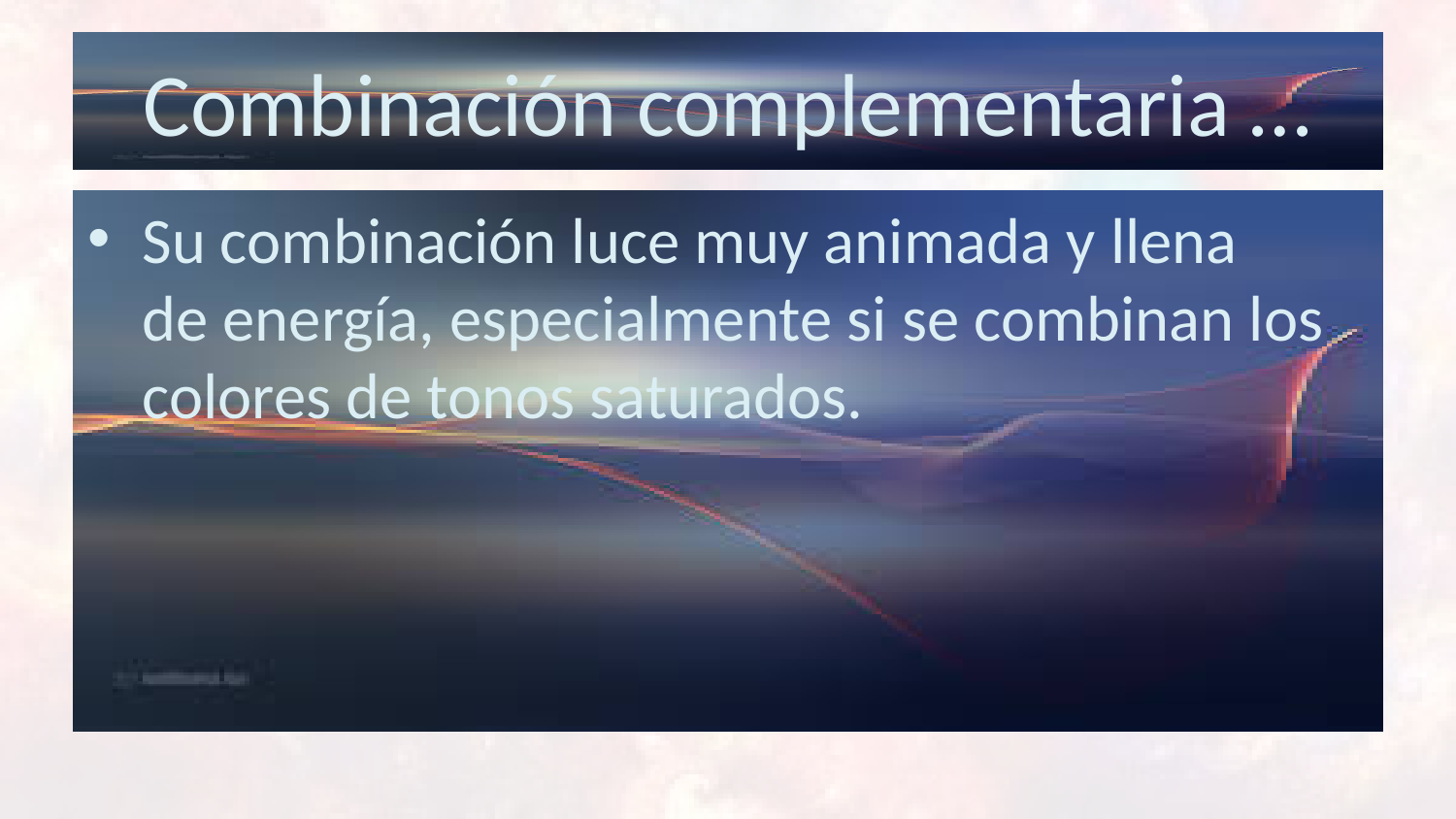

# Combinación complementaria …
Su combinación luce muy animada y llena de energía, especialmente si se combinan los colores de tonos saturados.